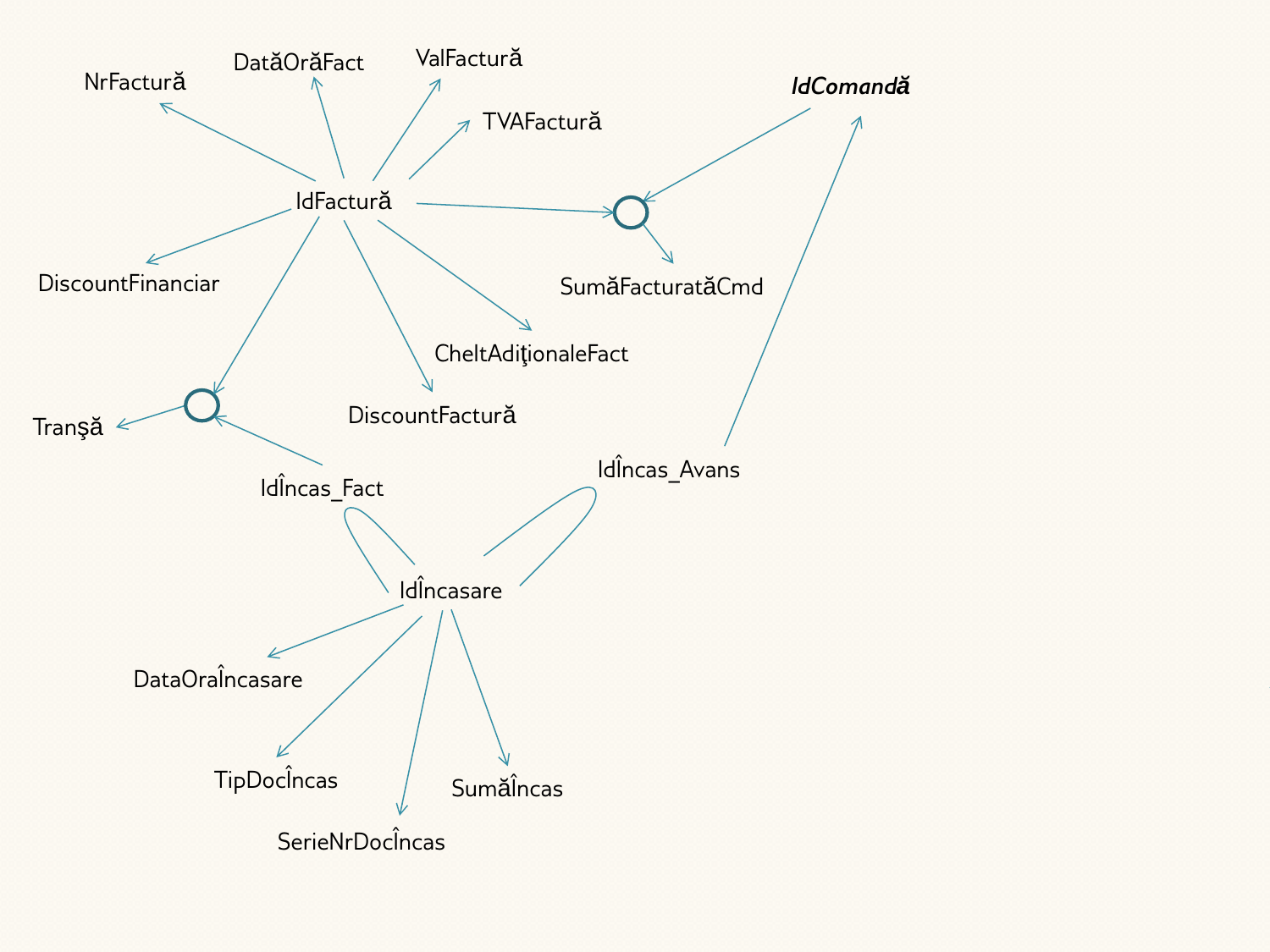

ValFactură
DatăOrăFact
NrFactură
IdComandă
TVAFactură
IdFactură

DiscountFinanciar
SumăFacturatăCmd
CheltAdiţionaleFact

DiscountFactură
Tranşă
IdÎncas_Avans

IdÎncas_Fact

IdÎncasare
DataOraÎncasare
TipDocÎncas
SumăÎncas
SerieNrDocÎncas